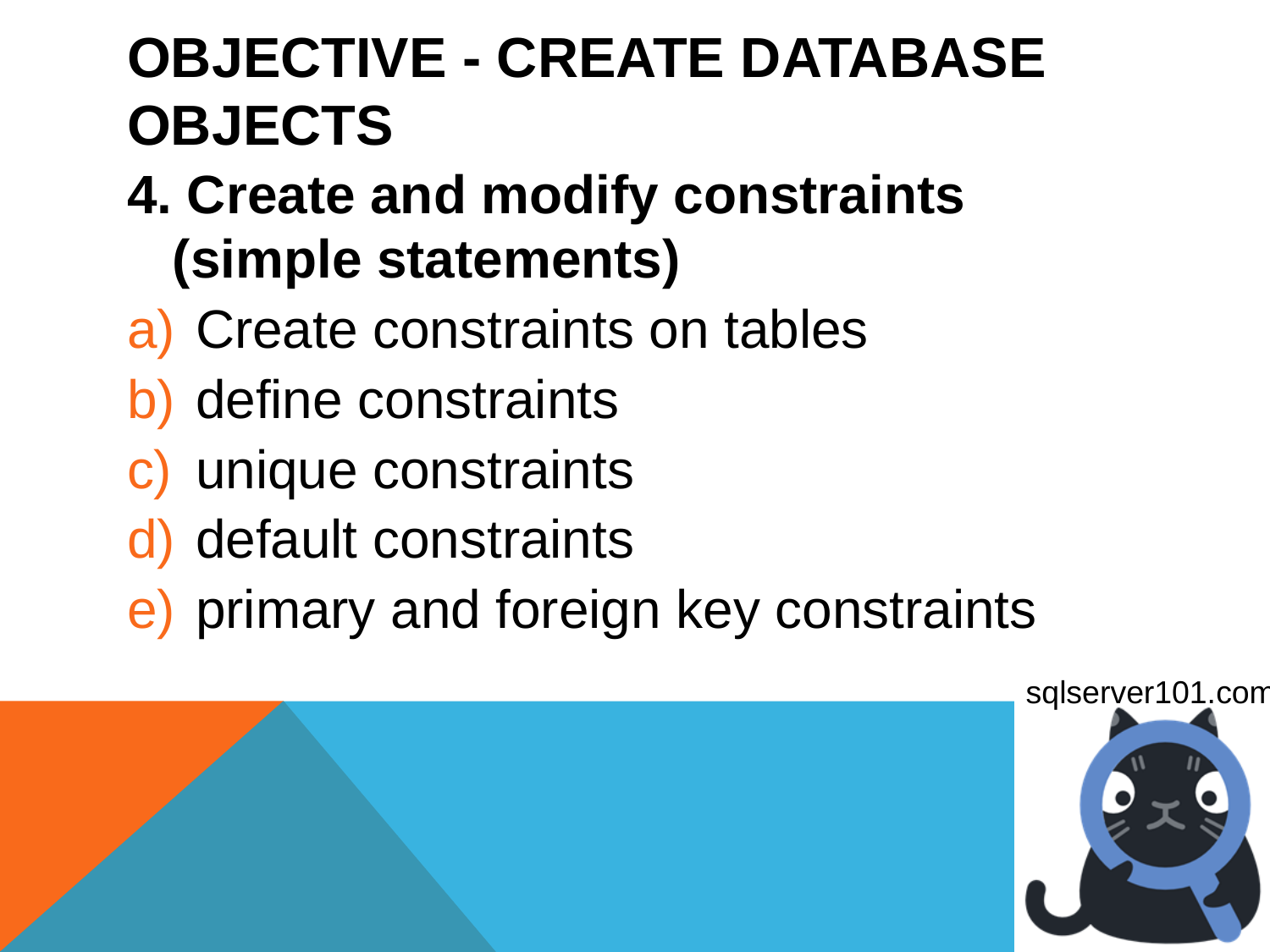

# OBJECTIVE - Create database objects
4. Create and modify constraints (simple statements)
Create constraints on tables
define constraints
unique constraints
default constraints
primary and foreign key constraints